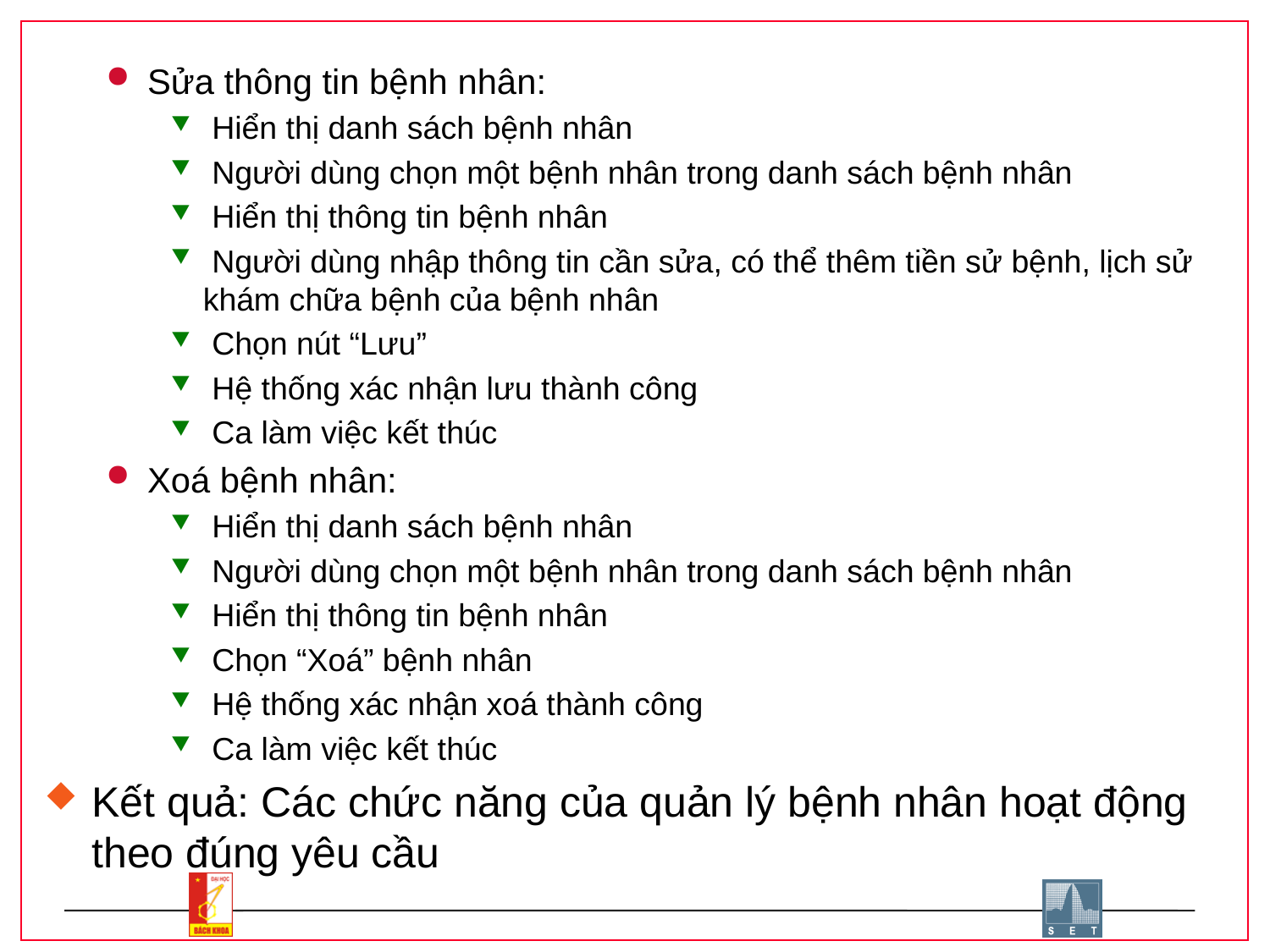

Sửa thông tin bệnh nhân:
 Hiển thị danh sách bệnh nhân
 Người dùng chọn một bệnh nhân trong danh sách bệnh nhân
 Hiển thị thông tin bệnh nhân
 Người dùng nhập thông tin cần sửa, có thể thêm tiền sử bệnh, lịch sử khám chữa bệnh của bệnh nhân
 Chọn nút “Lưu”
 Hệ thống xác nhận lưu thành công
 Ca làm việc kết thúc
Xoá bệnh nhân:
 Hiển thị danh sách bệnh nhân
 Người dùng chọn một bệnh nhân trong danh sách bệnh nhân
 Hiển thị thông tin bệnh nhân
 Chọn “Xoá” bệnh nhân
 Hệ thống xác nhận xoá thành công
 Ca làm việc kết thúc
Kết quả: Các chức năng của quản lý bệnh nhân hoạt động theo đúng yêu cầu